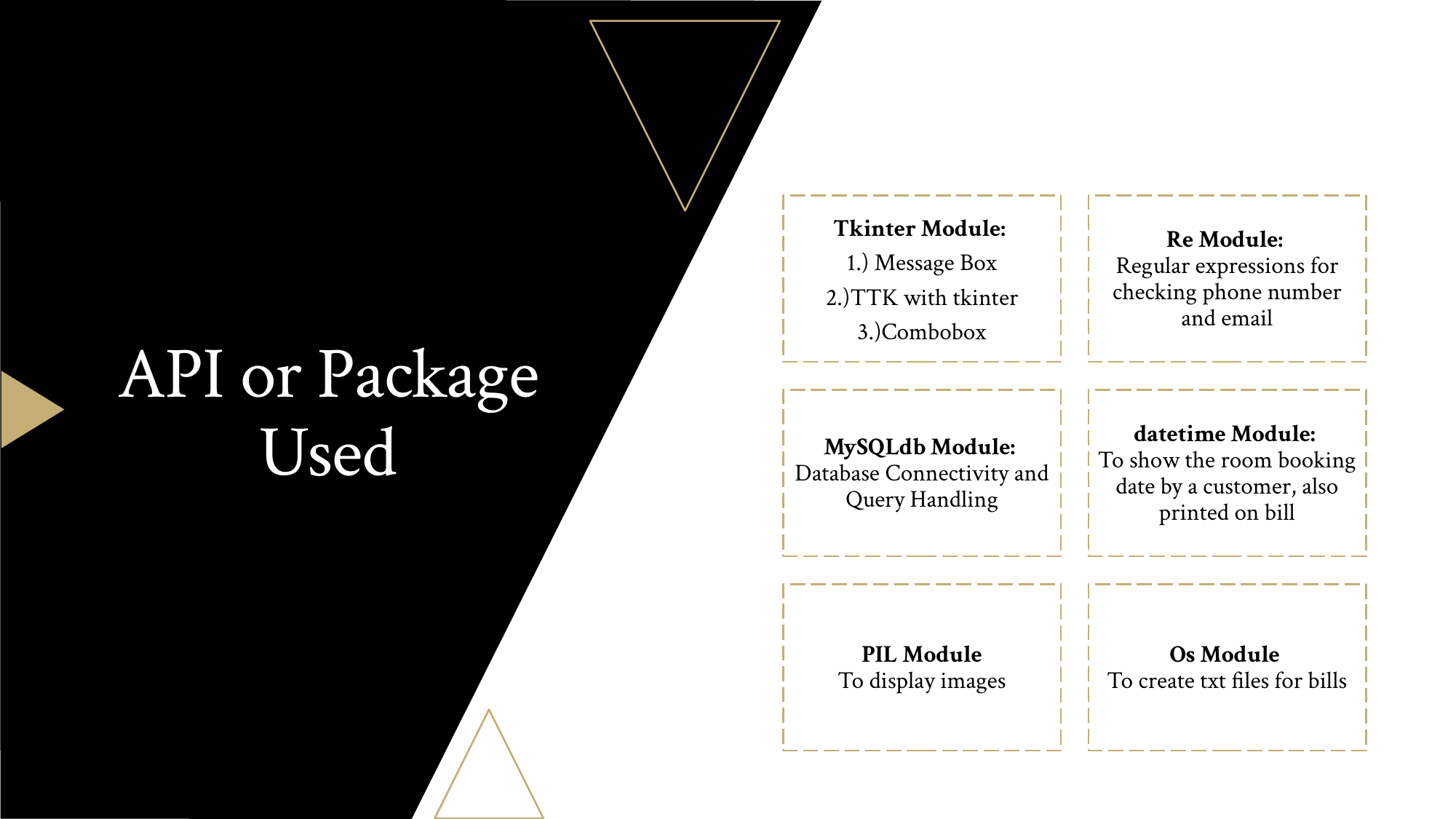

Tkinter Module:
1.) Message Box
2.)TTK with tkinter
3.)Combobox

Re Module:
Regular expressions for checking phone number and email
MySQLdb Module:
Database Connectivity and Query Handling
datetime Module:
To show the room booking date by a customer, also printed on bill
PIL Module
To display images
Os Module
To create txt files for bills
# API or Package Used